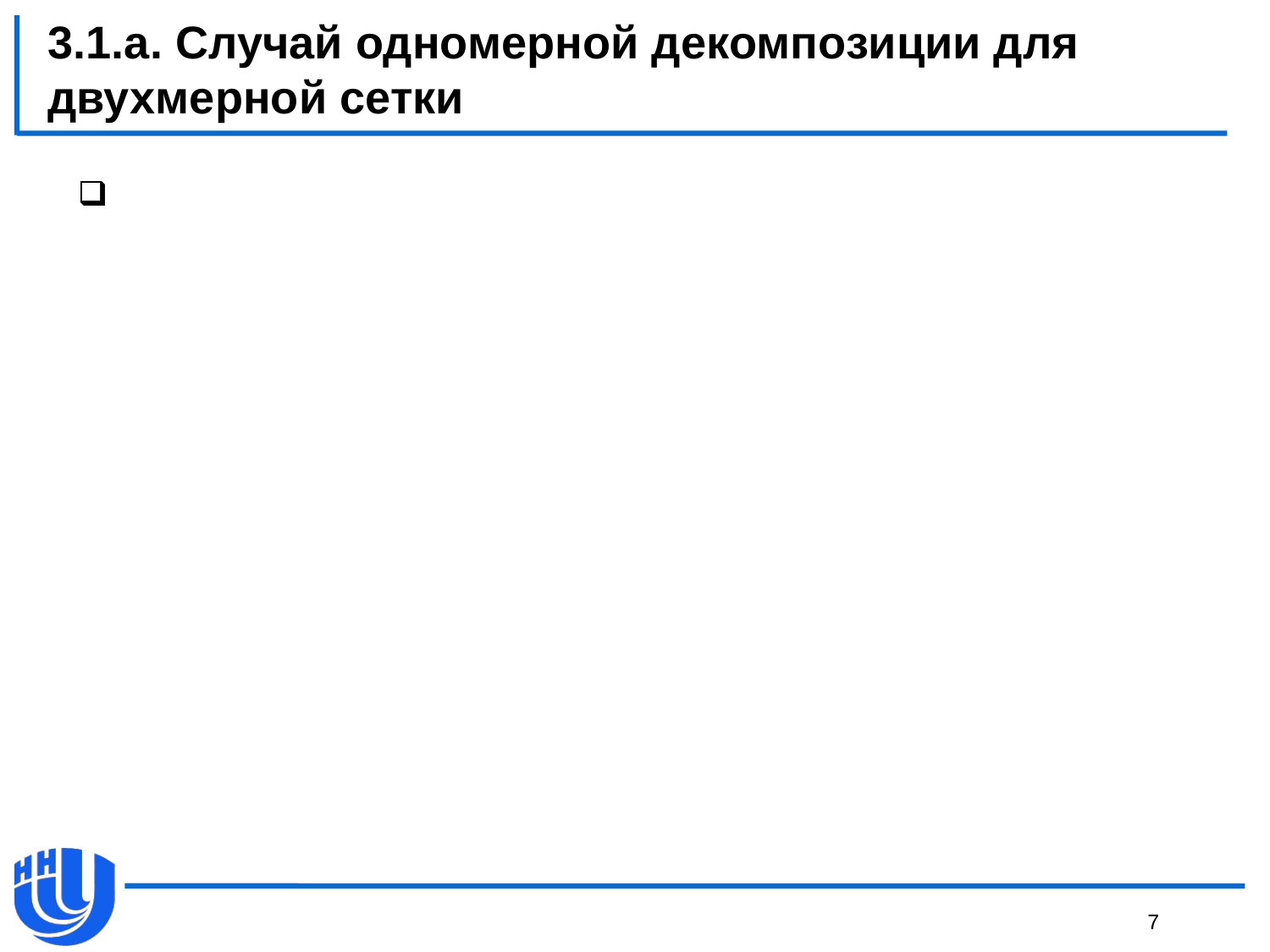

3.1.а. Случай одномерной декомпозиции для двухмерной сетки

7